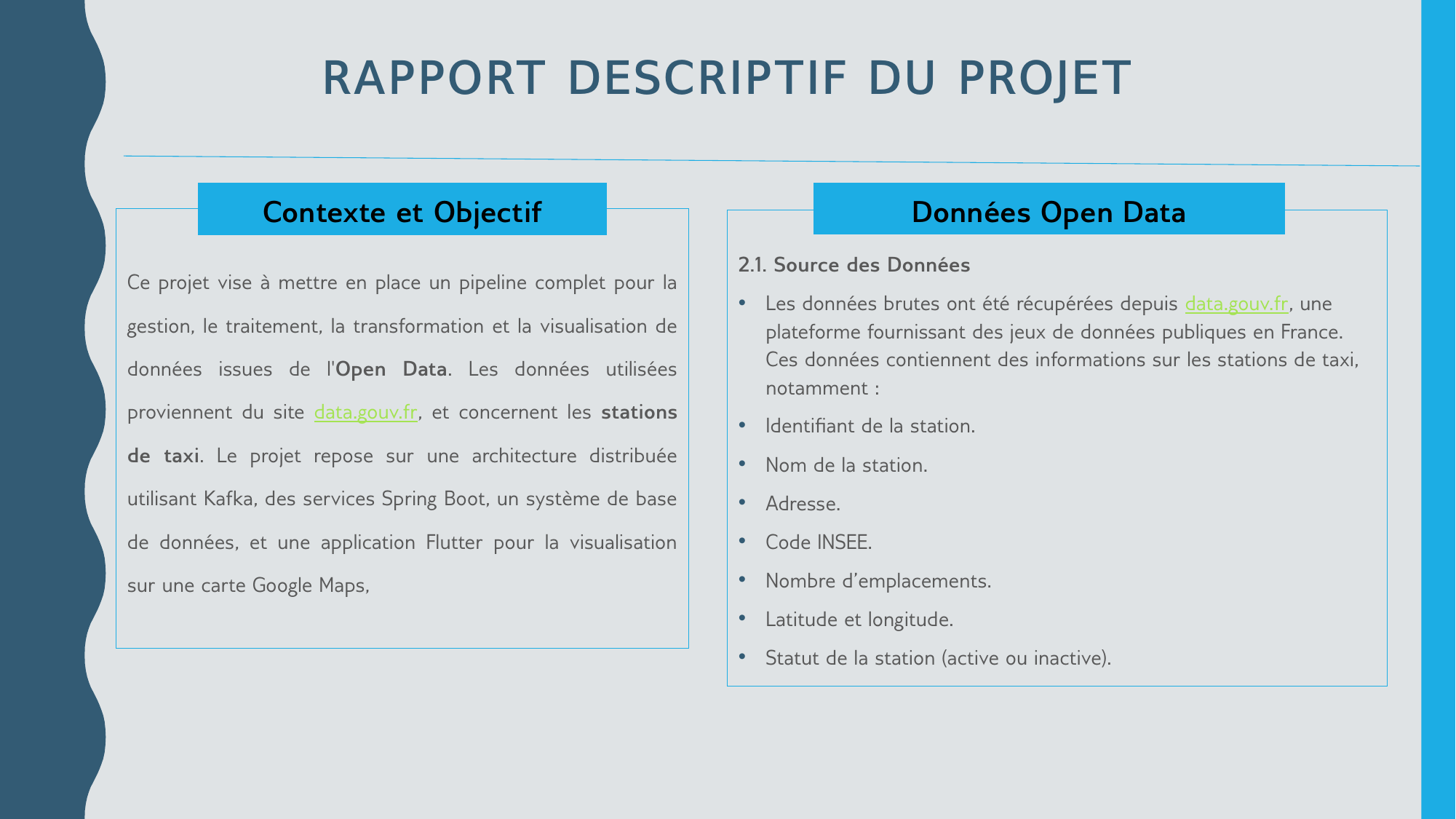

# Rapport Descriptif du Projet
Données Open Data
Contexte et Objectif

Ce projet vise à mettre en place un pipeline complet pour la gestion, le traitement, la transformation et la visualisation de données issues de l'Open Data. Les données utilisées proviennent du site data.gouv.fr, et concernent les stations de taxi. Le projet repose sur une architecture distribuée utilisant Kafka, des services Spring Boot, un système de base de données, et une application Flutter pour la visualisation sur une carte Google Maps,

2.1. Source des Données
Les données brutes ont été récupérées depuis data.gouv.fr, une plateforme fournissant des jeux de données publiques en France. Ces données contiennent des informations sur les stations de taxi, notamment :
Identifiant de la station.
Nom de la station.
Adresse.
Code INSEE.
Nombre d’emplacements.
Latitude et longitude.
Statut de la station (active ou inactive).